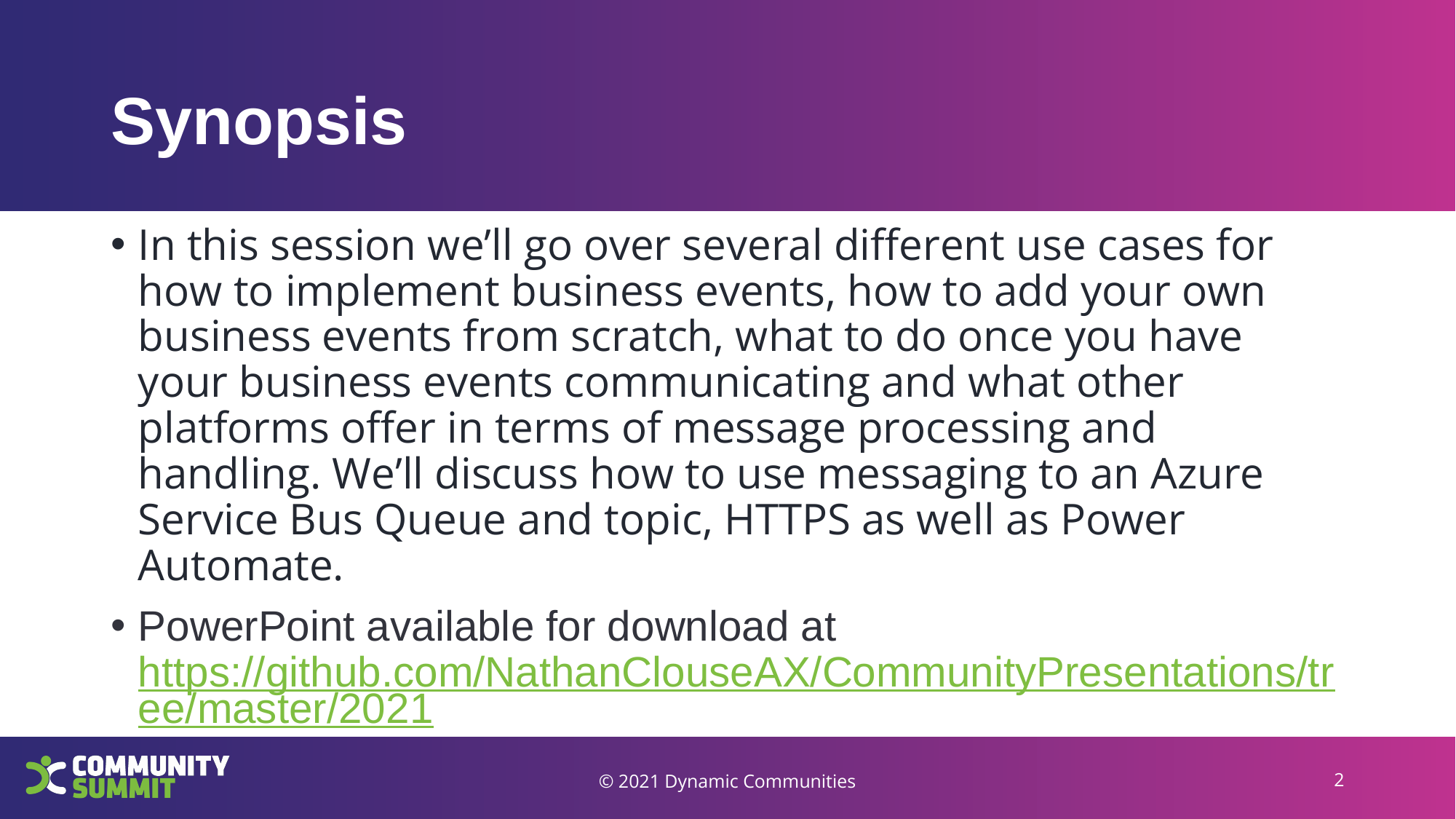

# Synopsis
In this session we’ll go over several different use cases for how to implement business events, how to add your own business events from scratch, what to do once you have your business events communicating and what other platforms offer in terms of message processing and handling. We’ll discuss how to use messaging to an Azure Service Bus Queue and topic, HTTPS as well as Power Automate.
PowerPoint available for download at https://github.com/NathanClouseAX/CommunityPresentations/tree/master/2021
© 2021 Dynamic Communities
2